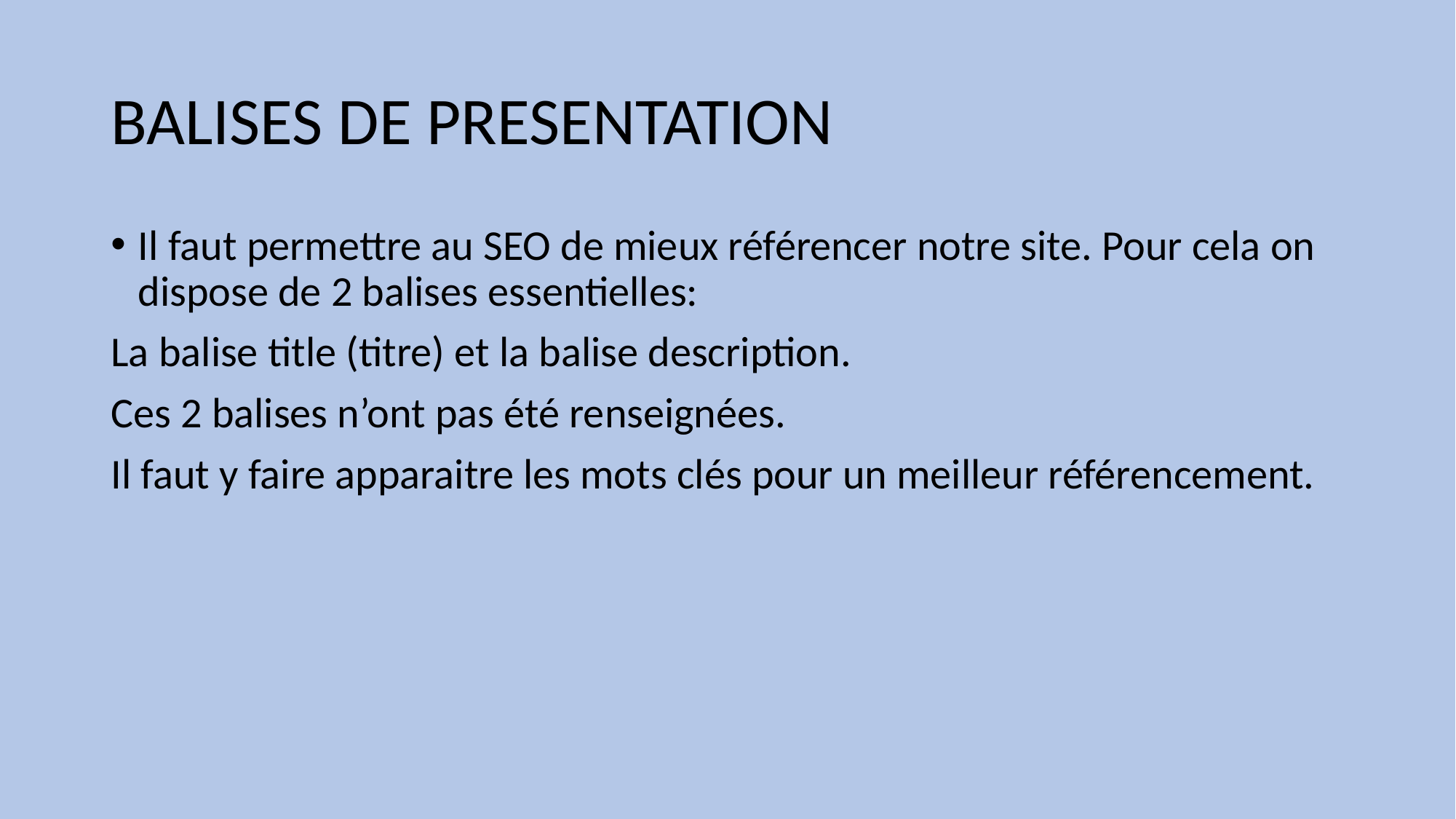

# BALISES DE PRESENTATION
Il faut permettre au SEO de mieux référencer notre site. Pour cela on dispose de 2 balises essentielles:
La balise title (titre) et la balise description.
Ces 2 balises n’ont pas été renseignées.
Il faut y faire apparaitre les mots clés pour un meilleur référencement.